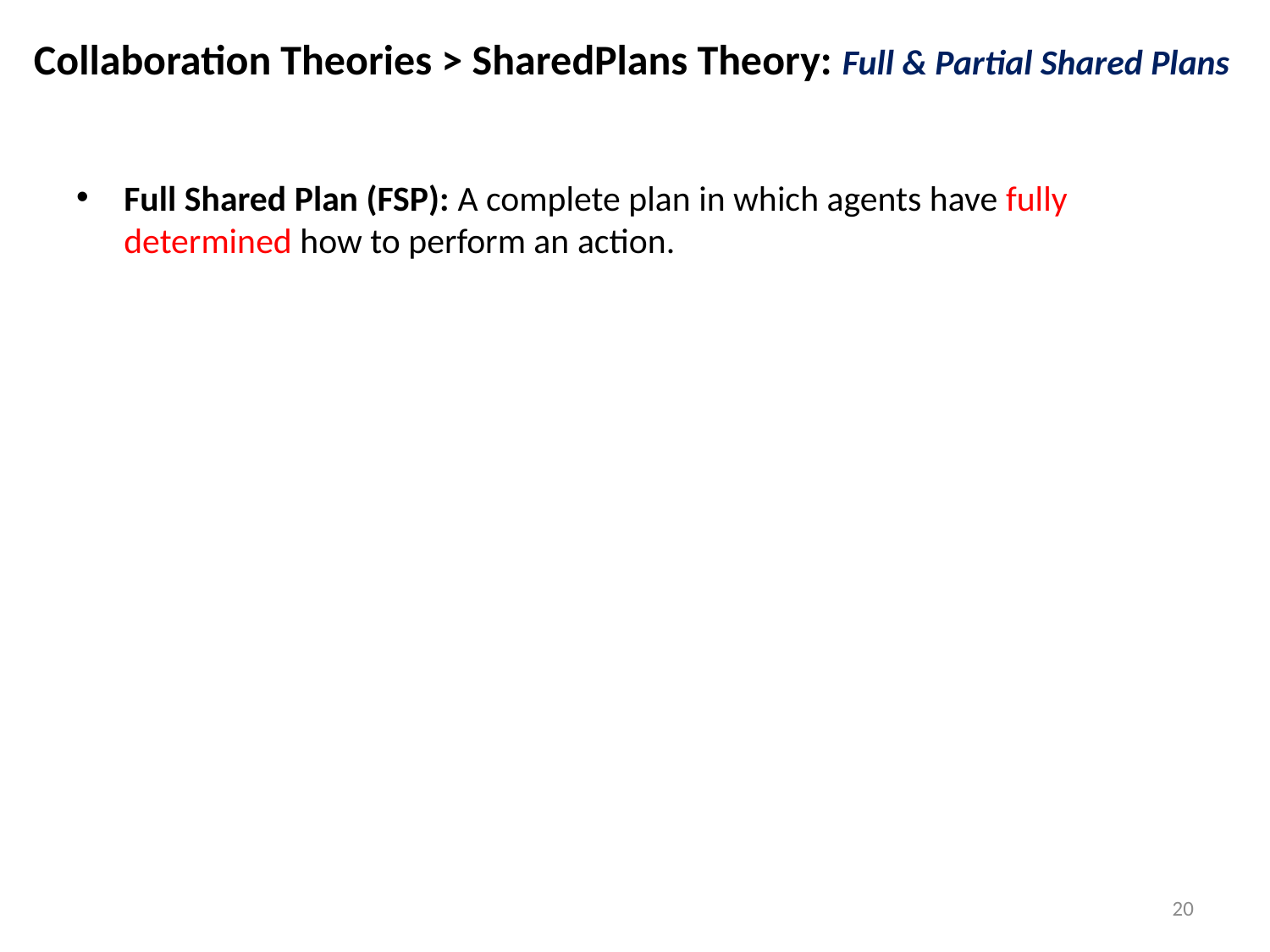

Collaboration Theories > SharedPlans Theory: Full & Partial Shared Plans
Full Shared Plan (FSP): A complete plan in which agents have fully determined how to perform an action.
20